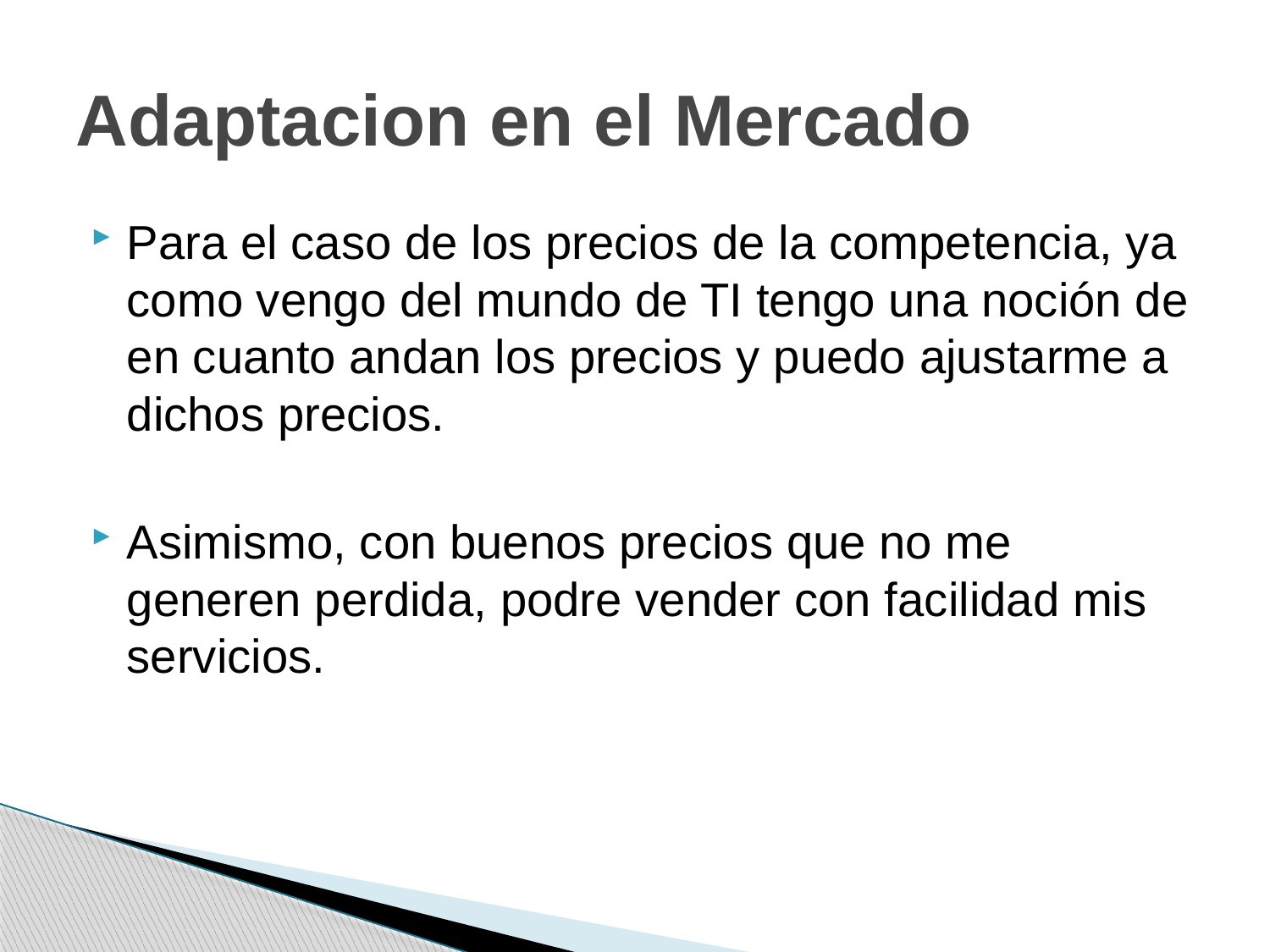

# Adaptacion en el Mercado
Para el caso de los precios de la competencia, ya como vengo del mundo de TI tengo una noción de en cuanto andan los precios y puedo ajustarme a dichos precios.

Asimismo, con buenos precios que no me generen perdida, podre vender con facilidad mis servicios.